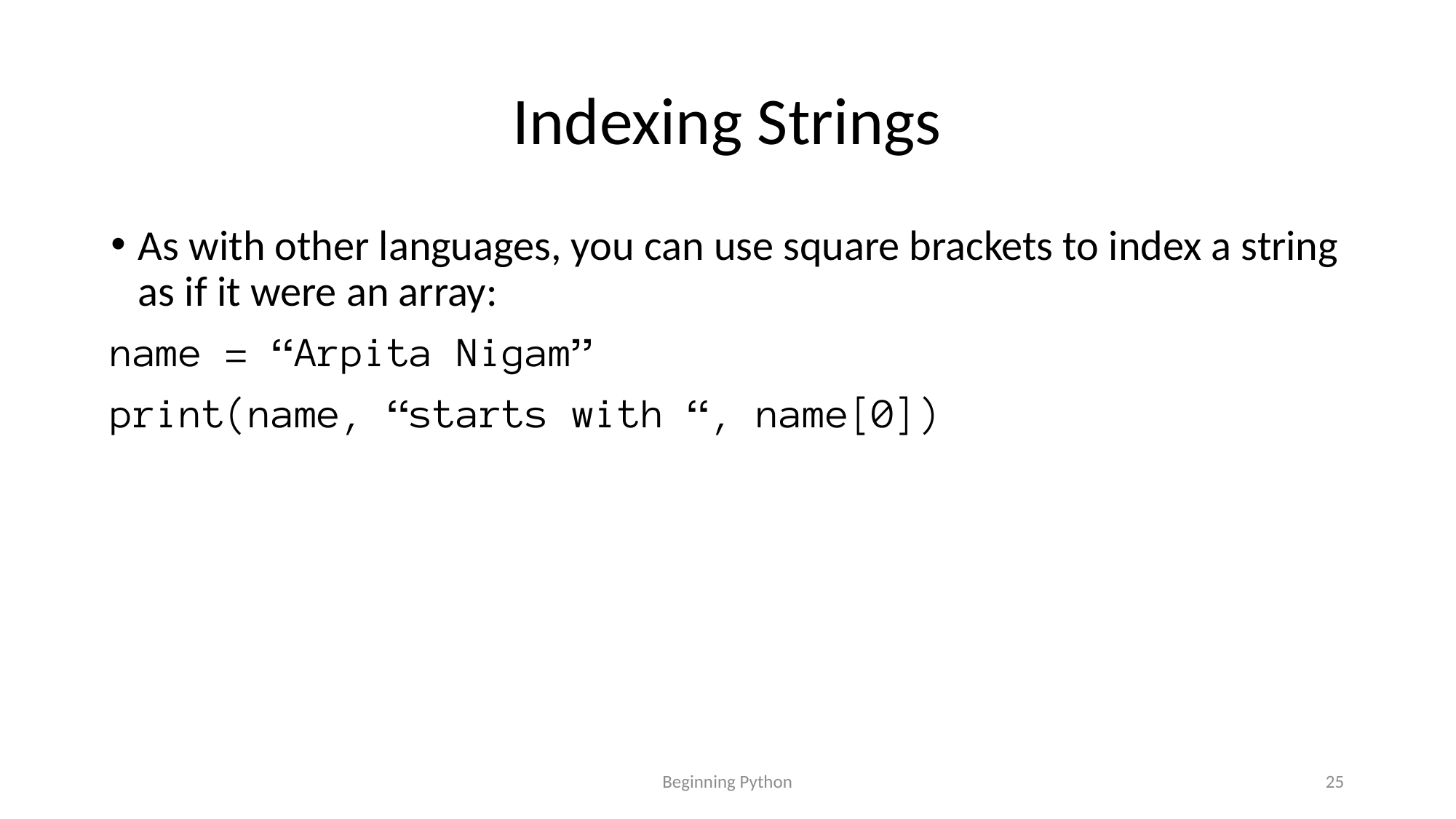

# Indexing Strings
As with other languages, you can use square brackets to index a string as if it were an array:
name = “Arpita Nigam”
print(name, “starts with “, name[0])
Beginning Python
25